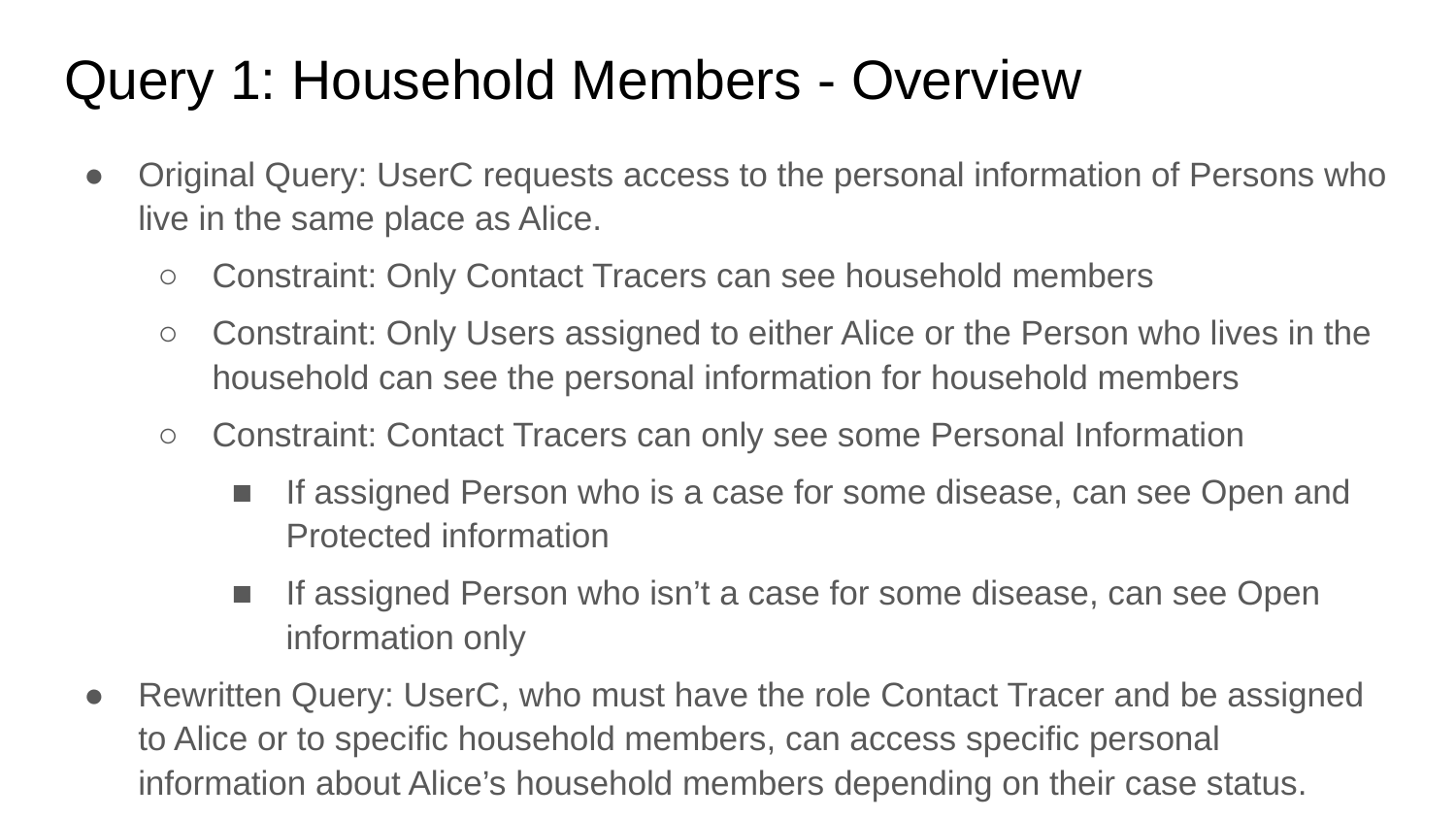

# Query 1: Household Members - Overview
Original Query: UserC requests access to the personal information of Persons who live in the same place as Alice.
Constraint: Only Contact Tracers can see household members
Constraint: Only Users assigned to either Alice or the Person who lives in the household can see the personal information for household members
Constraint: Contact Tracers can only see some Personal Information
If assigned Person who is a case for some disease, can see Open and Protected information
If assigned Person who isn’t a case for some disease, can see Open information only
Rewritten Query: UserC, who must have the role Contact Tracer and be assigned to Alice or to specific household members, can access specific personal information about Alice’s household members depending on their case status.